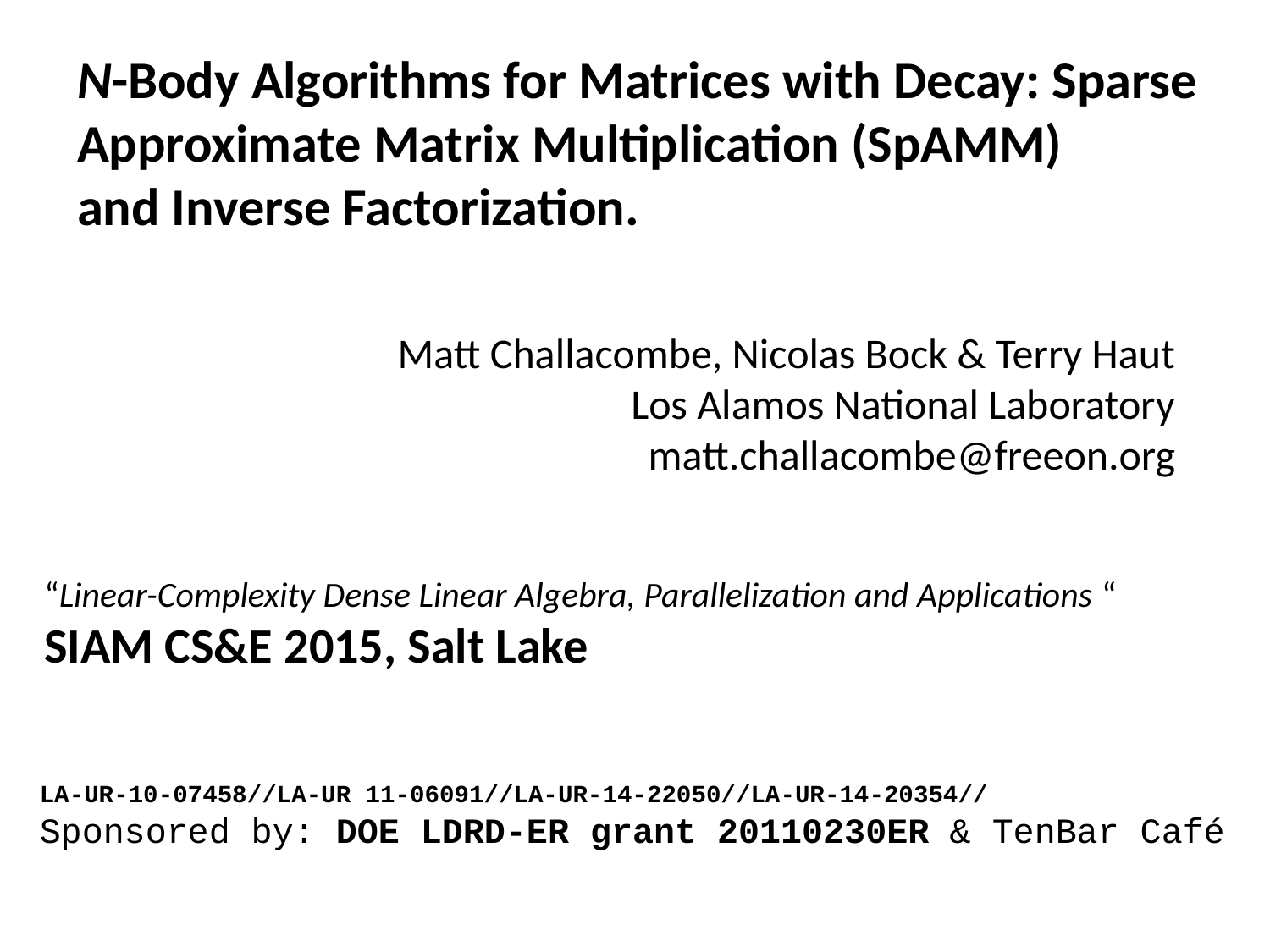

N-Body Algorithms for Matrices with Decay: Sparse Approximate Matrix Multiplication (SpAMM)         and Inverse Factorization.
Matt Challacombe, Nicolas Bock & Terry Haut
Los Alamos National Laboratory
matt.challacombe@freeon.org
“Linear-Complexity Dense Linear Algebra, Parallelization and Applications “
SIAM CS&E 2015, Salt Lake

LA-UR-10-07458//LA-UR 11-06091//LA-UR-14-22050//LA-UR-14-20354//
Sponsored by: DOE LDRD-ER grant 20110230ER & TenBar Café